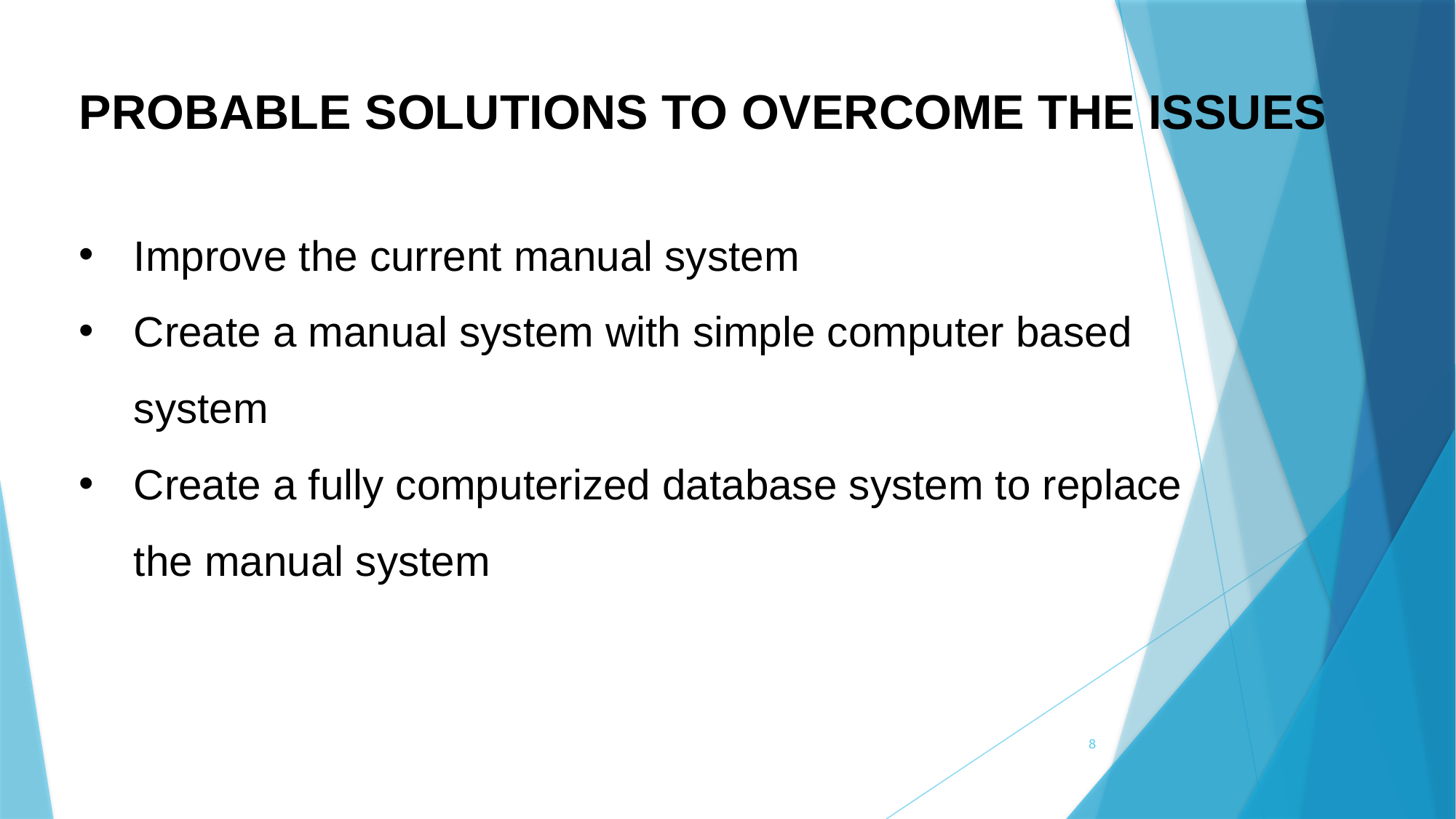

PROBABLE SOLUTIONS TO OVERCOME THE ISSUES
Improve the current manual system
Create a manual system with simple computer based system
Create a fully computerized database system to replace the manual system
8